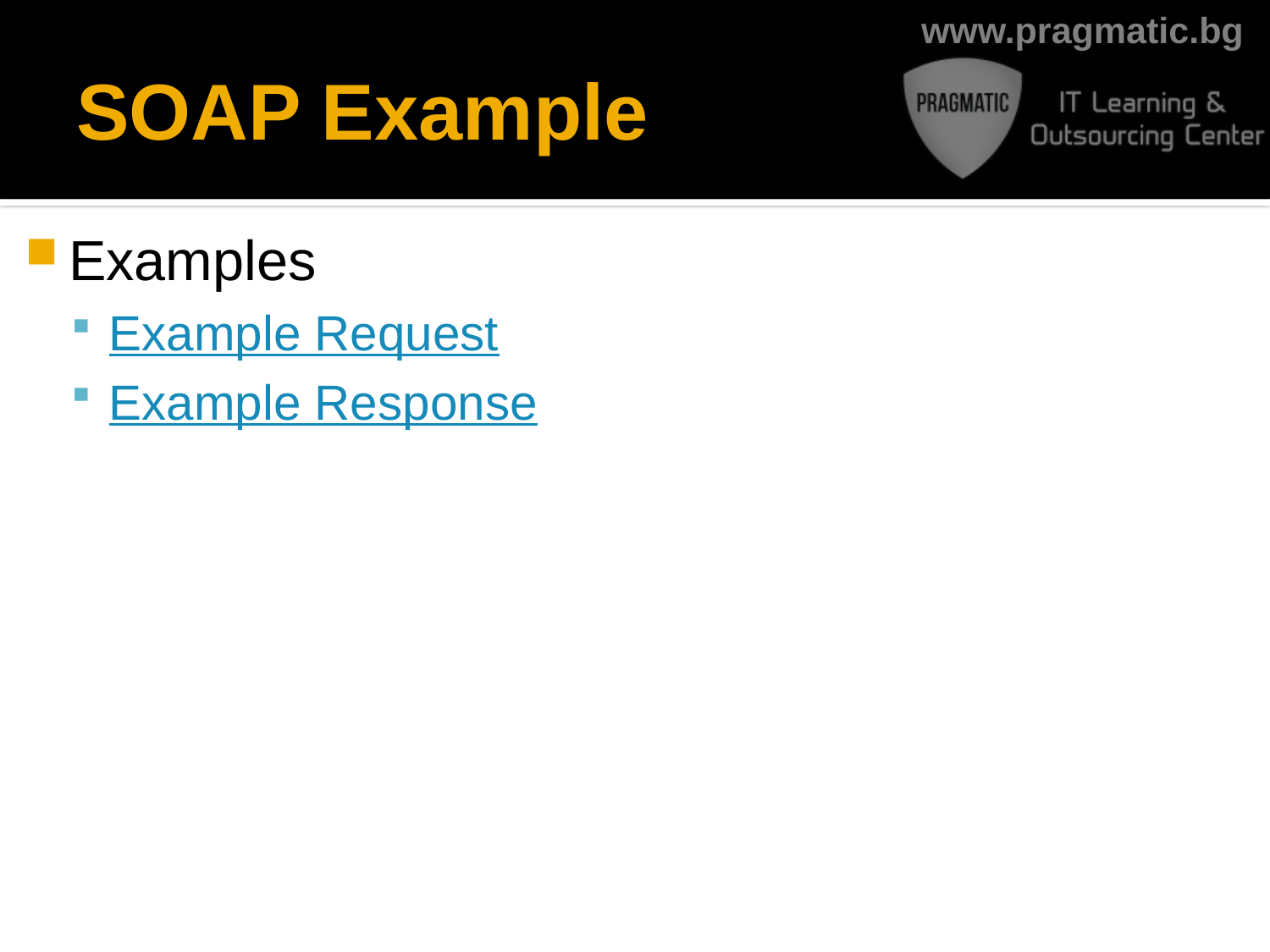

# SOAP Example
Examples
Example Request
Example Response